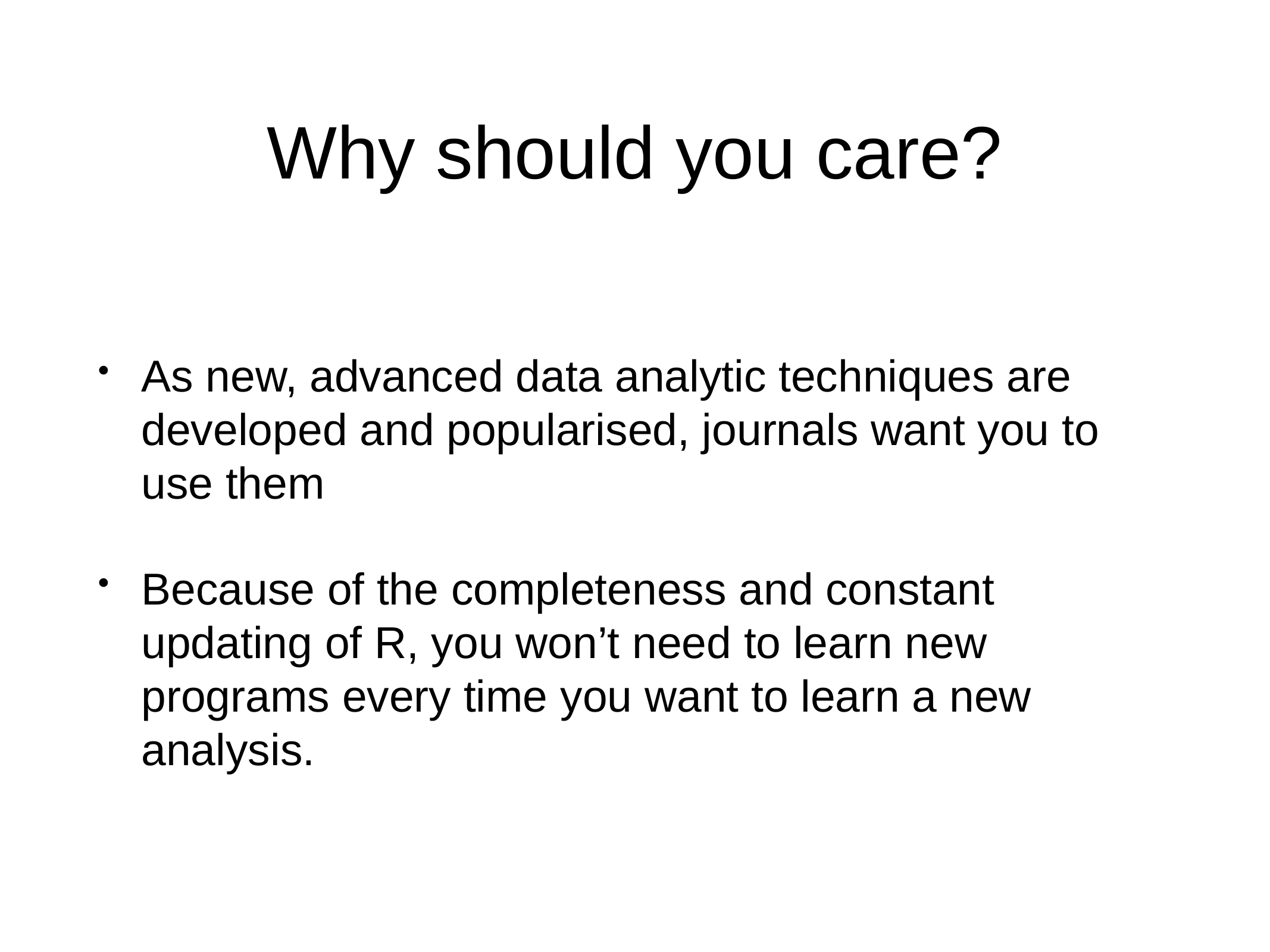

# Why should you care?
As new, advanced data analytic techniques are developed and popularised, journals want you to use them
Because of the completeness and constant updating of R, you won’t need to learn new programs every time you want to learn a new analysis.